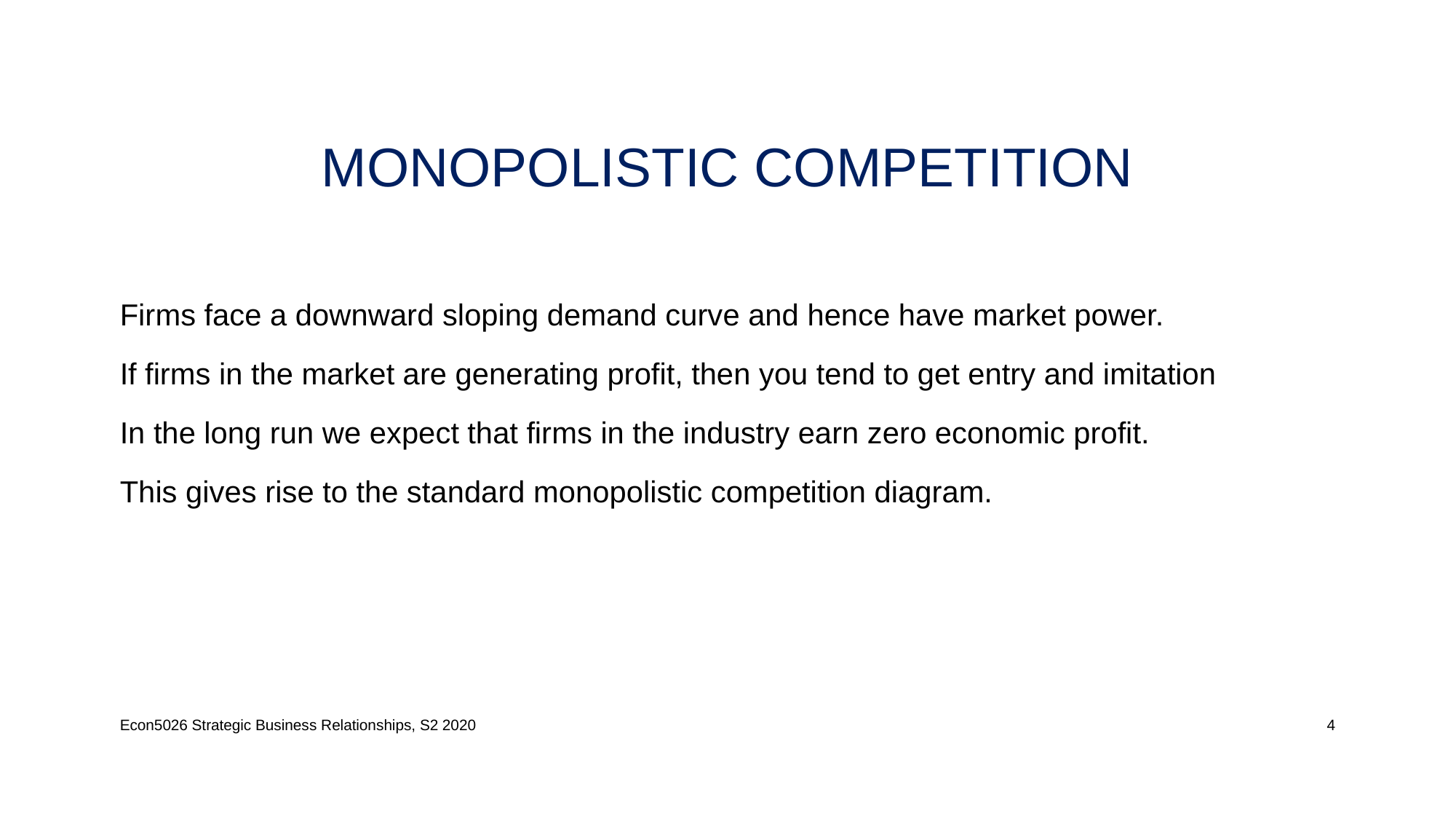

# Monopolistic Competition
Firms face a downward sloping demand curve and hence have market power.
If firms in the market are generating profit, then you tend to get entry and imitation
In the long run we expect that firms in the industry earn zero economic profit.
This gives rise to the standard monopolistic competition diagram.

Econ5026 Strategic Business Relationships, S2 2020
4